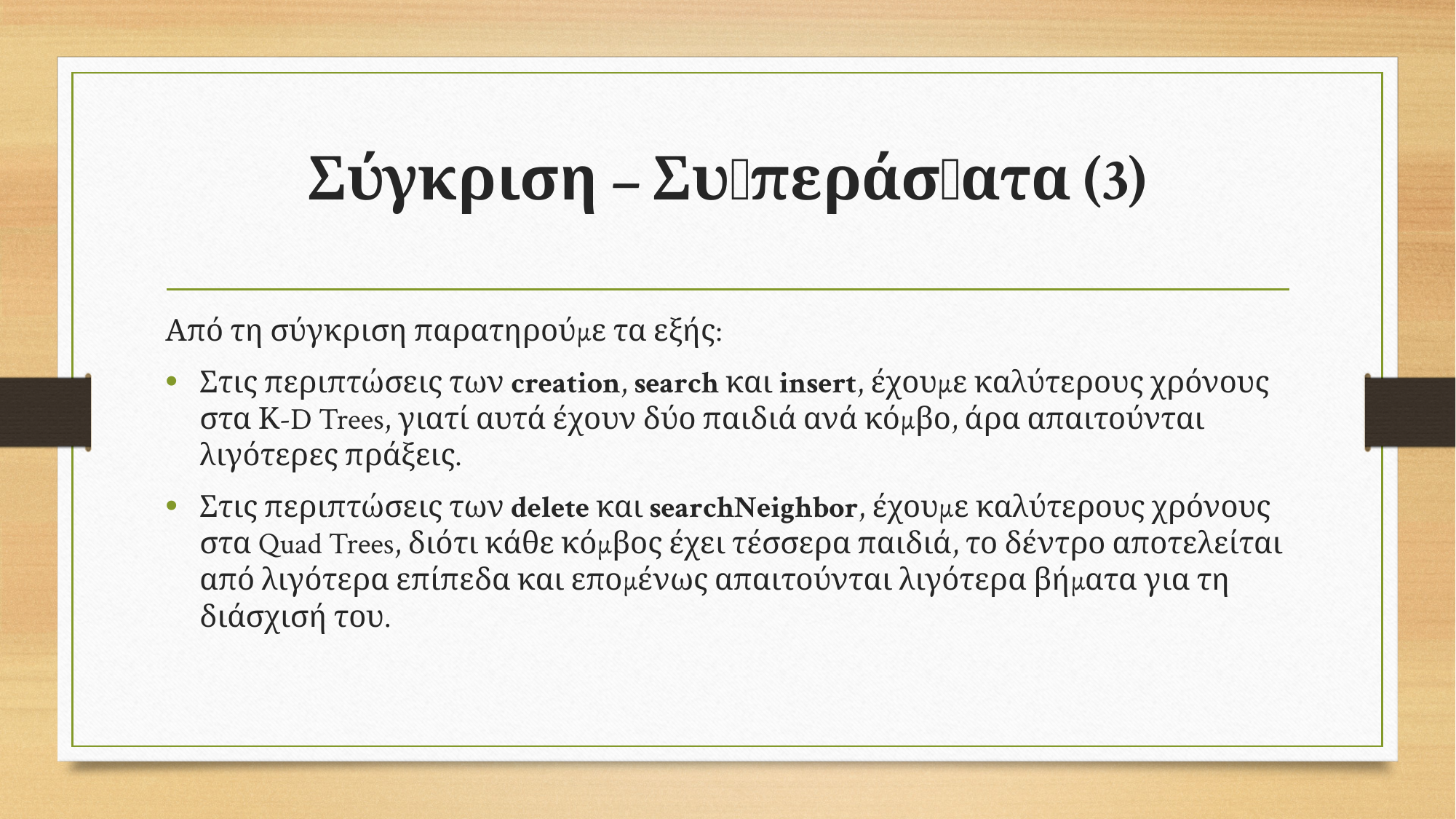

# Σύγκριση – Συμπεράσματα (3)
Από τη σύγκριση παρατηρούμε τα εξής:
Στις περιπτώσεις των creation, search και insert, έχουμε καλύτερους χρόνους στα Κ-D Trees, γιατί αυτά έχουν δύο παιδιά ανά κόμβο, άρα απαιτούνται λιγότερες πράξεις.
Στις περιπτώσεις των delete και searchNeighbor, έχουμε καλύτερους χρόνους στα Quad Trees, διότι κάθε κόμβος έχει τέσσερα παιδιά, το δέντρο αποτελείται από λιγότερα επίπεδα και επομένως απαιτούνται λιγότερα βήματα για τη διάσχισή του.